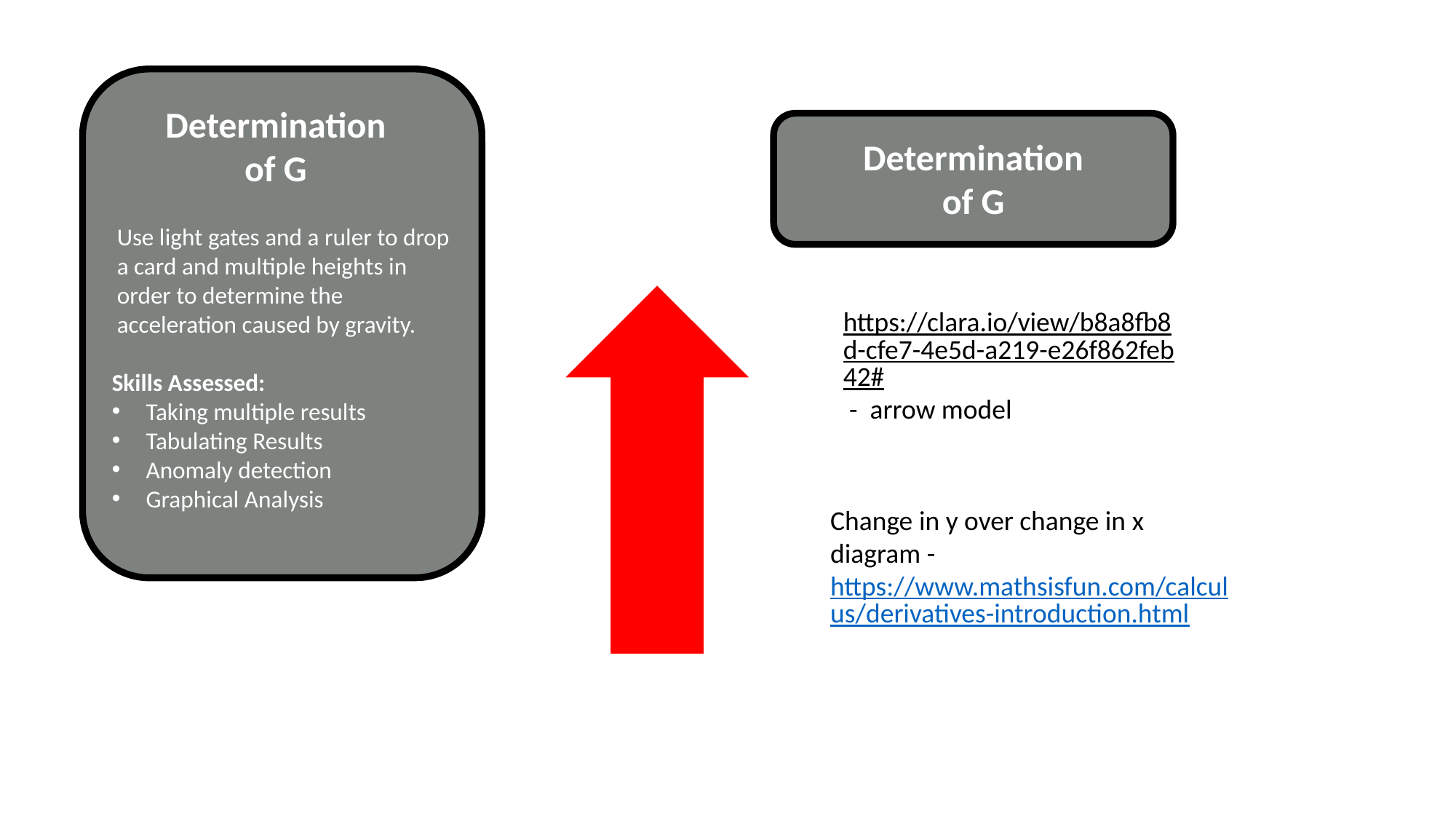

Determination of G

Determination of G
Use light gates and a ruler to drop a card and multiple heights in order to determine the acceleration caused by gravity.

https://clara.io/view/b8a8fb8d-cfe7-4e5d-a219-e26f862feb42# -  arrow model
Skills Assessed:
Taking multiple results
Tabulating Results
Anomaly detection
Graphical Analysis

Change in y over change in x diagram - https://www.mathsisfun.com/calculus/derivatives-introduction.html